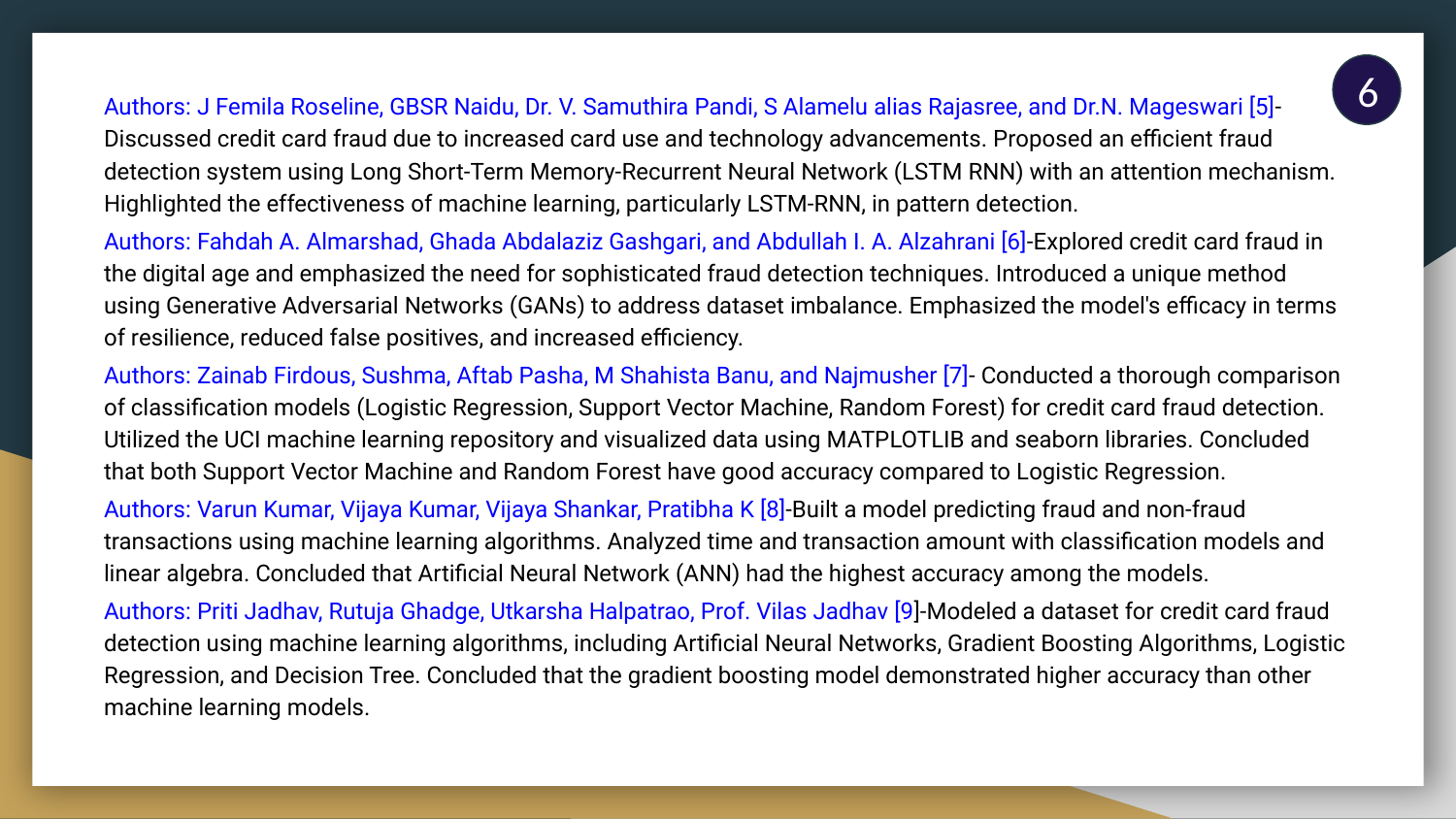

6
Authors: J Femila Roseline, GBSR Naidu, Dr. V. Samuthira Pandi, S Alamelu alias Rajasree, and Dr.N. Mageswari [5]-Discussed credit card fraud due to increased card use and technology advancements. Proposed an efficient fraud detection system using Long Short-Term Memory-Recurrent Neural Network (LSTM RNN) with an attention mechanism. Highlighted the effectiveness of machine learning, particularly LSTM-RNN, in pattern detection.
Authors: Fahdah A. Almarshad, Ghada Abdalaziz Gashgari, and Abdullah I. A. Alzahrani [6]-Explored credit card fraud in the digital age and emphasized the need for sophisticated fraud detection techniques. Introduced a unique method using Generative Adversarial Networks (GANs) to address dataset imbalance. Emphasized the model's efficacy in terms of resilience, reduced false positives, and increased efficiency.
Authors: Zainab Firdous, Sushma, Aftab Pasha, M Shahista Banu, and Najmusher [7]- Conducted a thorough comparison of classification models (Logistic Regression, Support Vector Machine, Random Forest) for credit card fraud detection. Utilized the UCI machine learning repository and visualized data using MATPLOTLIB and seaborn libraries. Concluded that both Support Vector Machine and Random Forest have good accuracy compared to Logistic Regression.
Authors: Varun Kumar, Vijaya Kumar, Vijaya Shankar, Pratibha K [8]-Built a model predicting fraud and non-fraud transactions using machine learning algorithms. Analyzed time and transaction amount with classification models and linear algebra. Concluded that Artificial Neural Network (ANN) had the highest accuracy among the models.
Authors: Priti Jadhav, Rutuja Ghadge, Utkarsha Halpatrao, Prof. Vilas Jadhav [9]-Modeled a dataset for credit card fraud detection using machine learning algorithms, including Artificial Neural Networks, Gradient Boosting Algorithms, Logistic Regression, and Decision Tree. Concluded that the gradient boosting model demonstrated higher accuracy than other machine learning models.